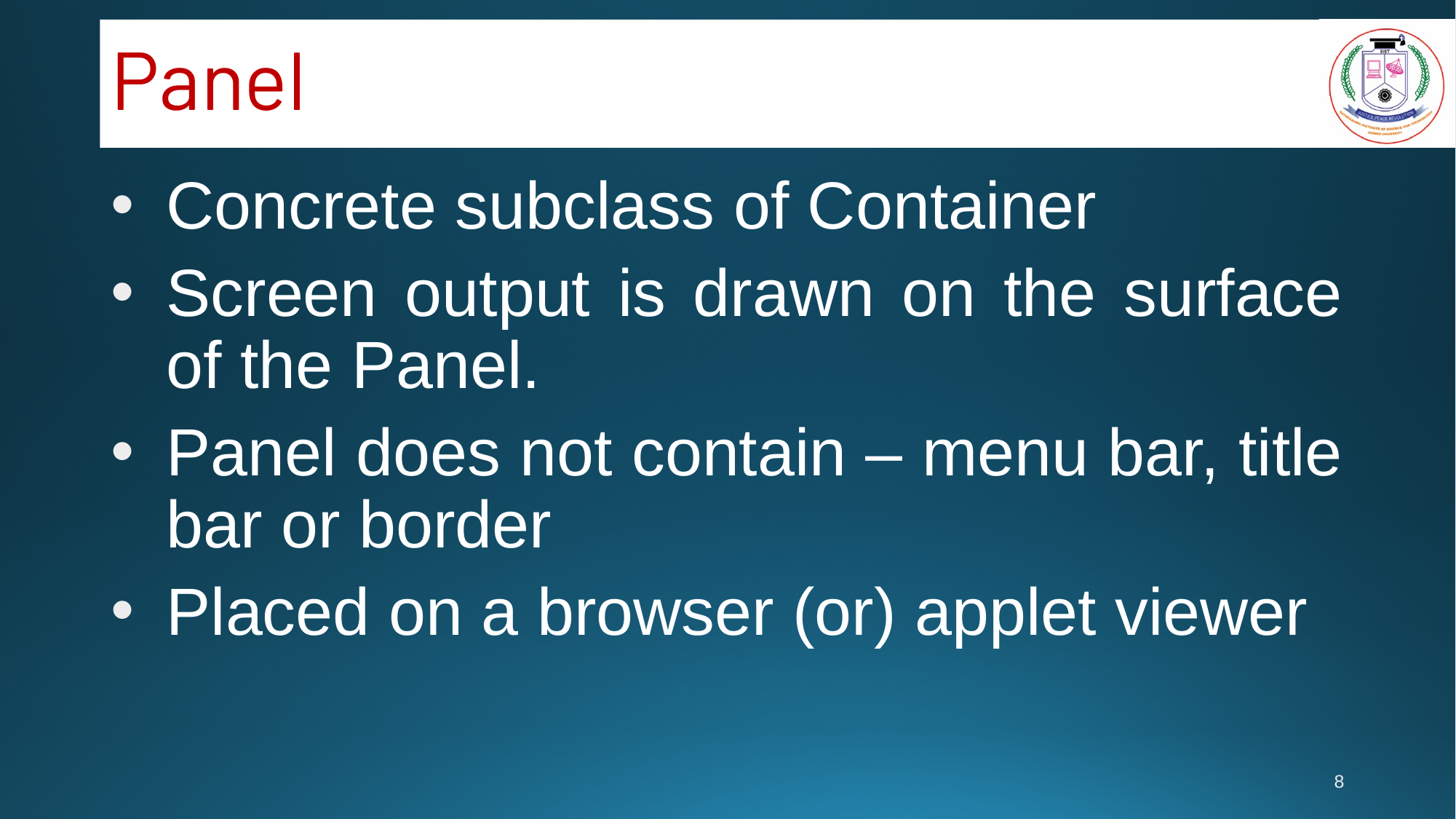

# Panel
Concrete subclass of Container
Screen output is drawn on the surface of the Panel.
Panel does not contain – menu bar, title bar or border
Placed on a browser (or) applet viewer

8